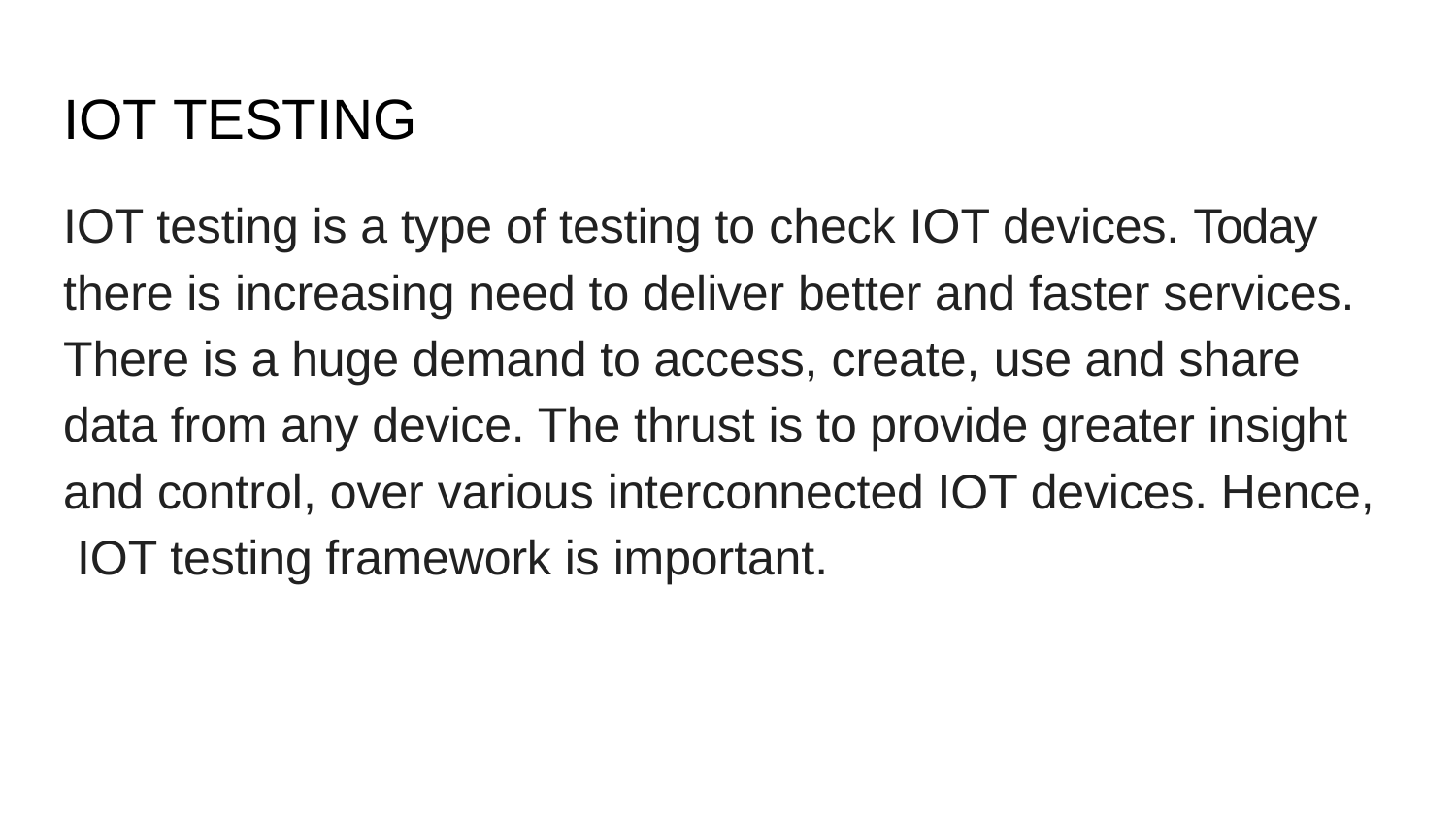

# IOT TESTING
IOT testing is a type of testing to check IOT devices. Today  there is increasing need to deliver better and faster services.  There is a huge demand to access, create, use and share  data from any device. The thrust is to provide greater insight  and control, over various interconnected IOT devices. Hence,  IOT testing framework is important.